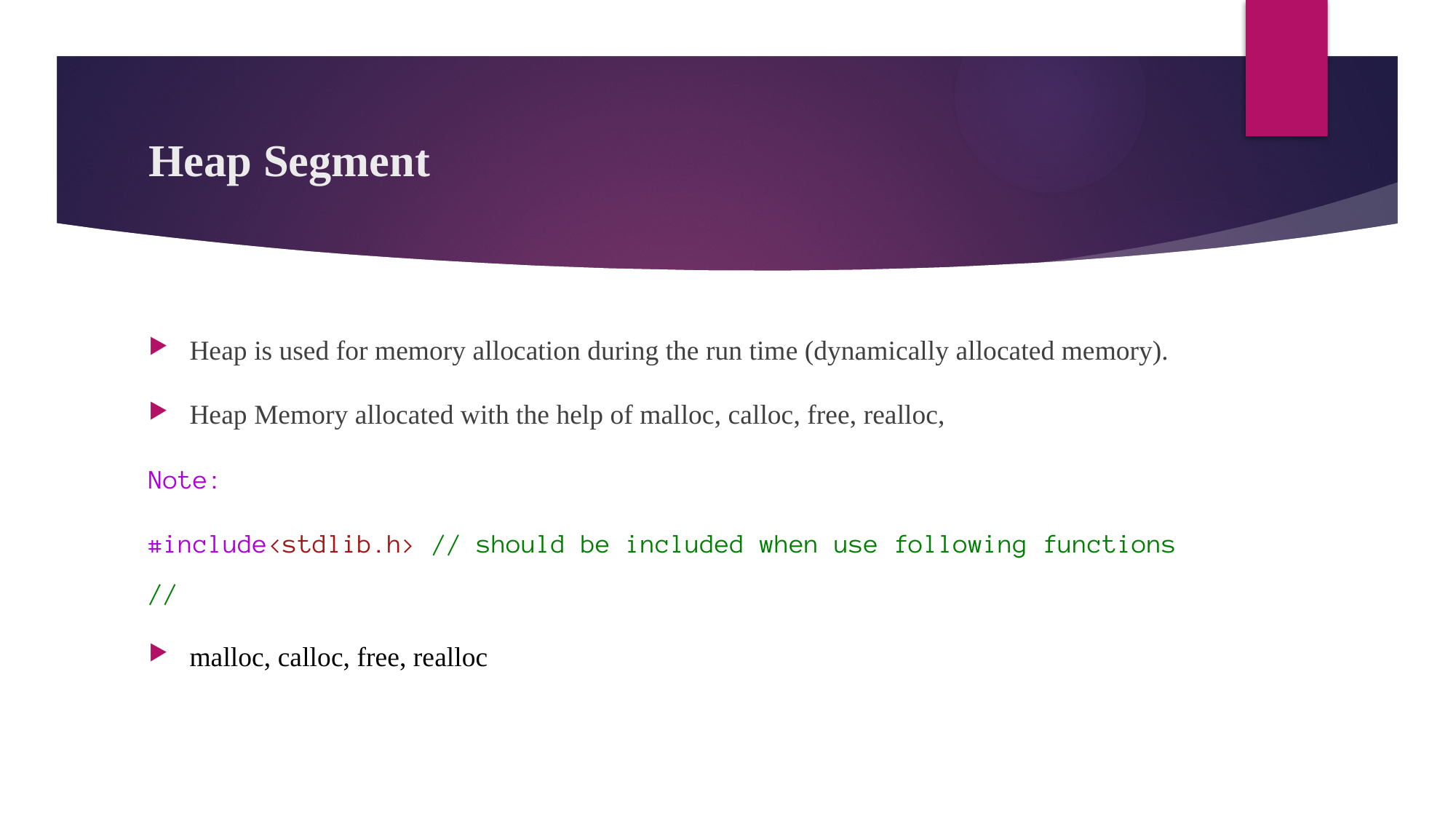

# Heap Segment
Heap is used for memory allocation during the run time (dynamically allocated memory).
Heap Memory allocated with the help of malloc, calloc, free, realloc,
Note:
#include<stdlib.h> // should be included when use following functions //
malloc, calloc, free, realloc